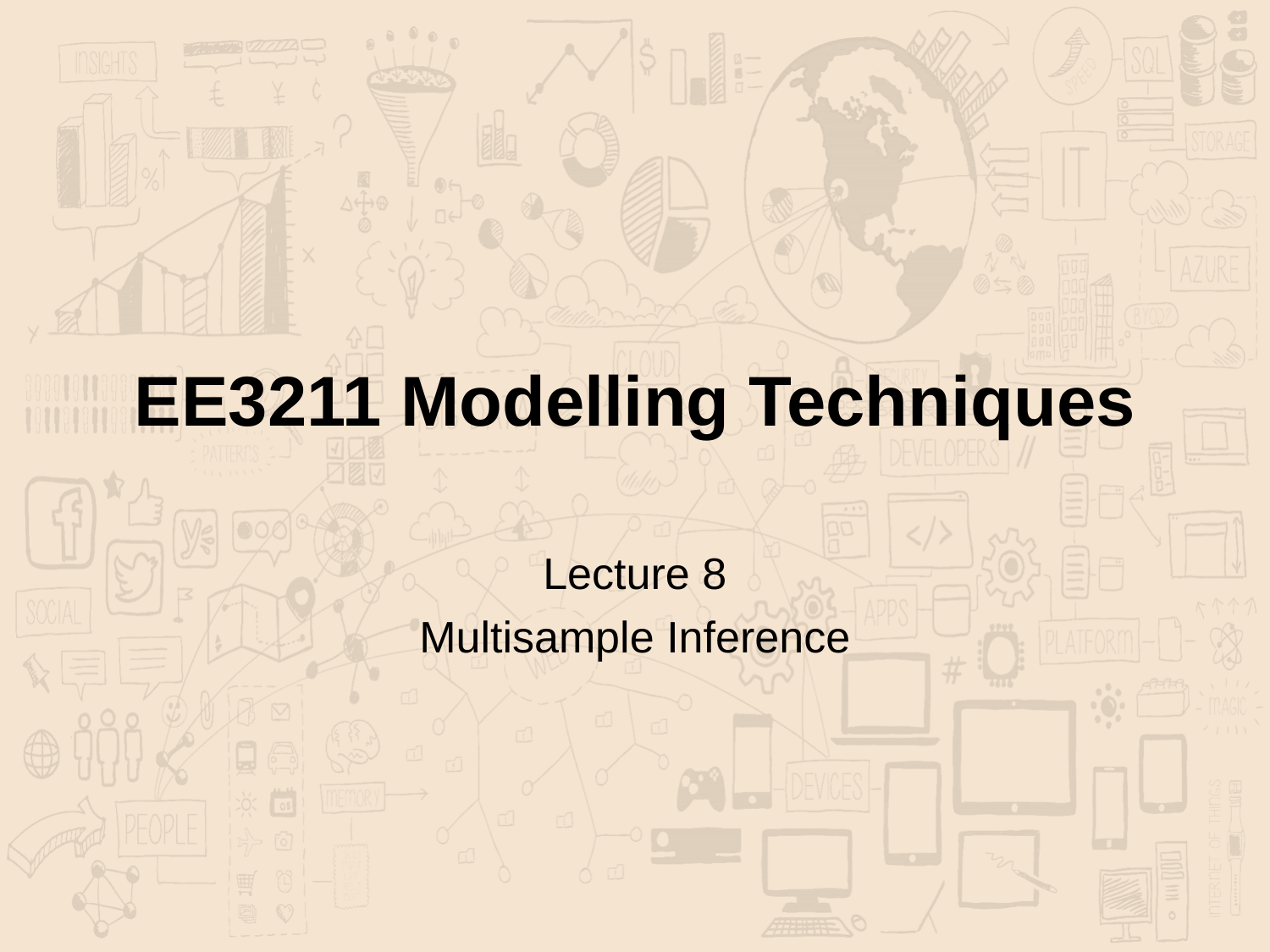

# EE3211 Modelling Techniques
Lecture 8
Multisample Inference